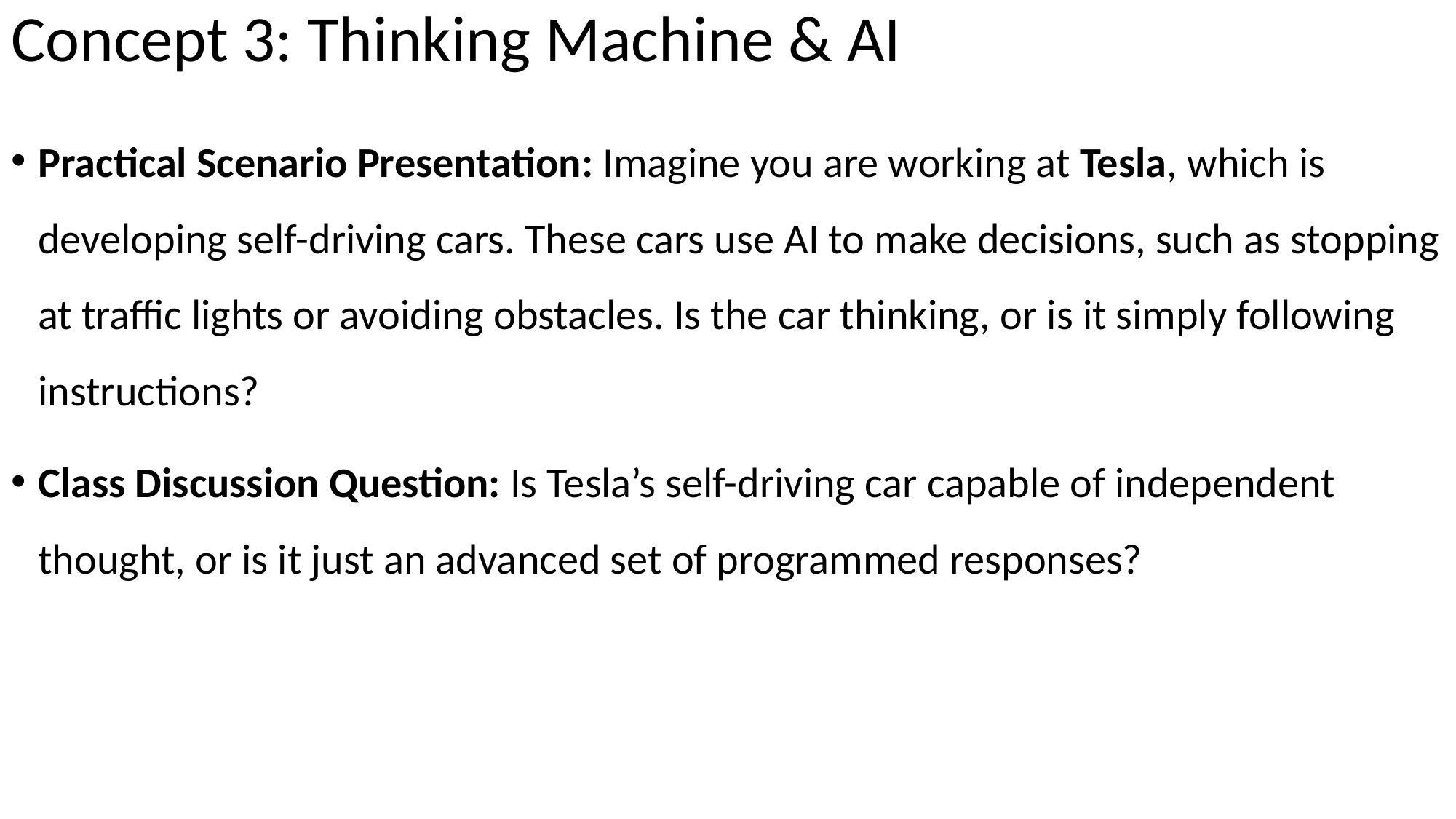

# Concept 3: Thinking Machine & AI
Practical Scenario Presentation: Imagine you are working at Tesla, which is developing self-driving cars. These cars use AI to make decisions, such as stopping at traffic lights or avoiding obstacles. Is the car thinking, or is it simply following instructions?
Class Discussion Question: Is Tesla’s self-driving car capable of independent thought, or is it just an advanced set of programmed responses?